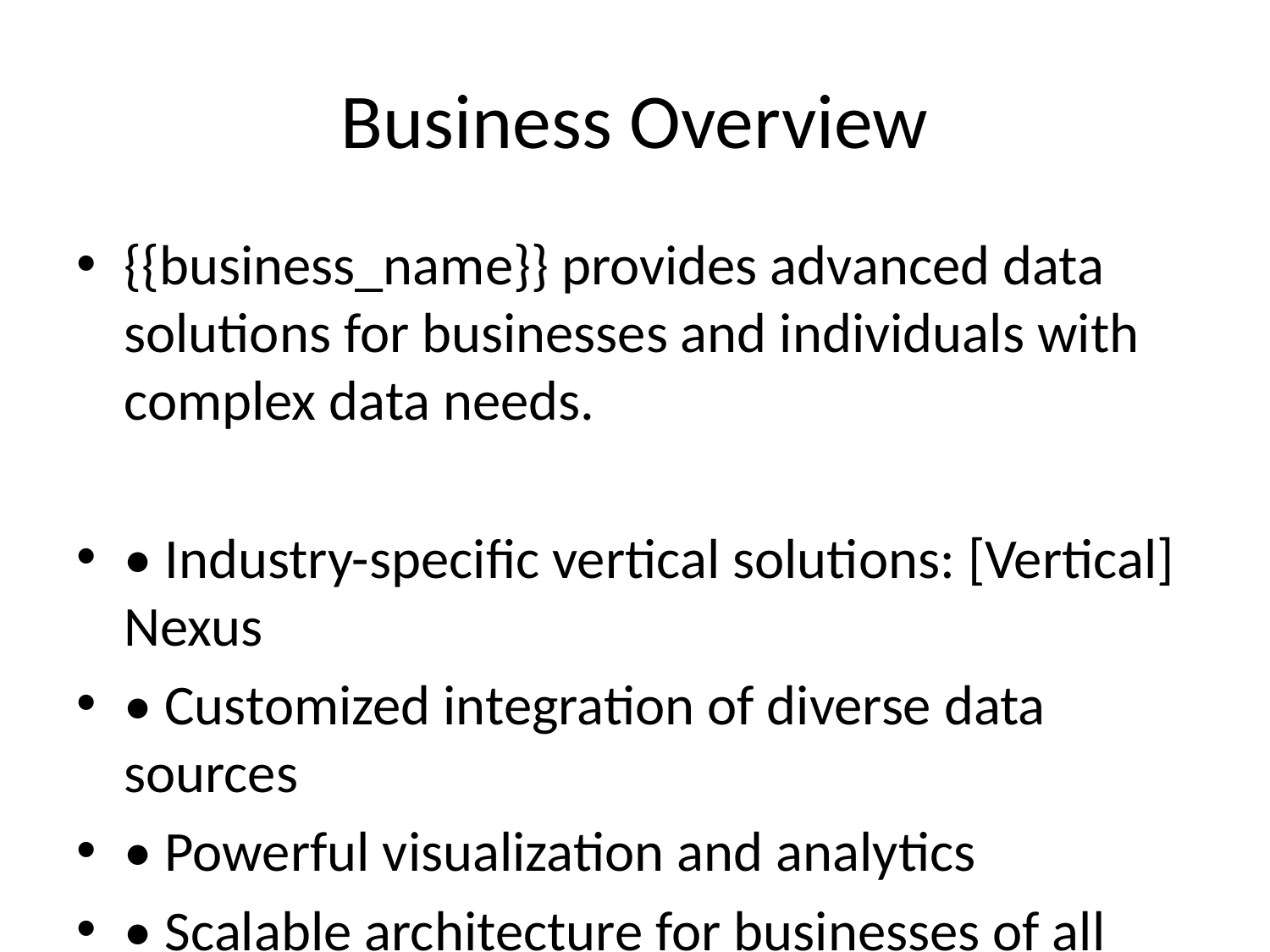

# Business Overview
{{business_name}} provides advanced data solutions for businesses and individuals with complex data needs.

• Industry-specific vertical solutions: [Vertical] Nexus
• Customized integration of diverse data sources
• Powerful visualization and analytics
• Scalable architecture for businesses of all sizes
• {{unique_value_proposition}}